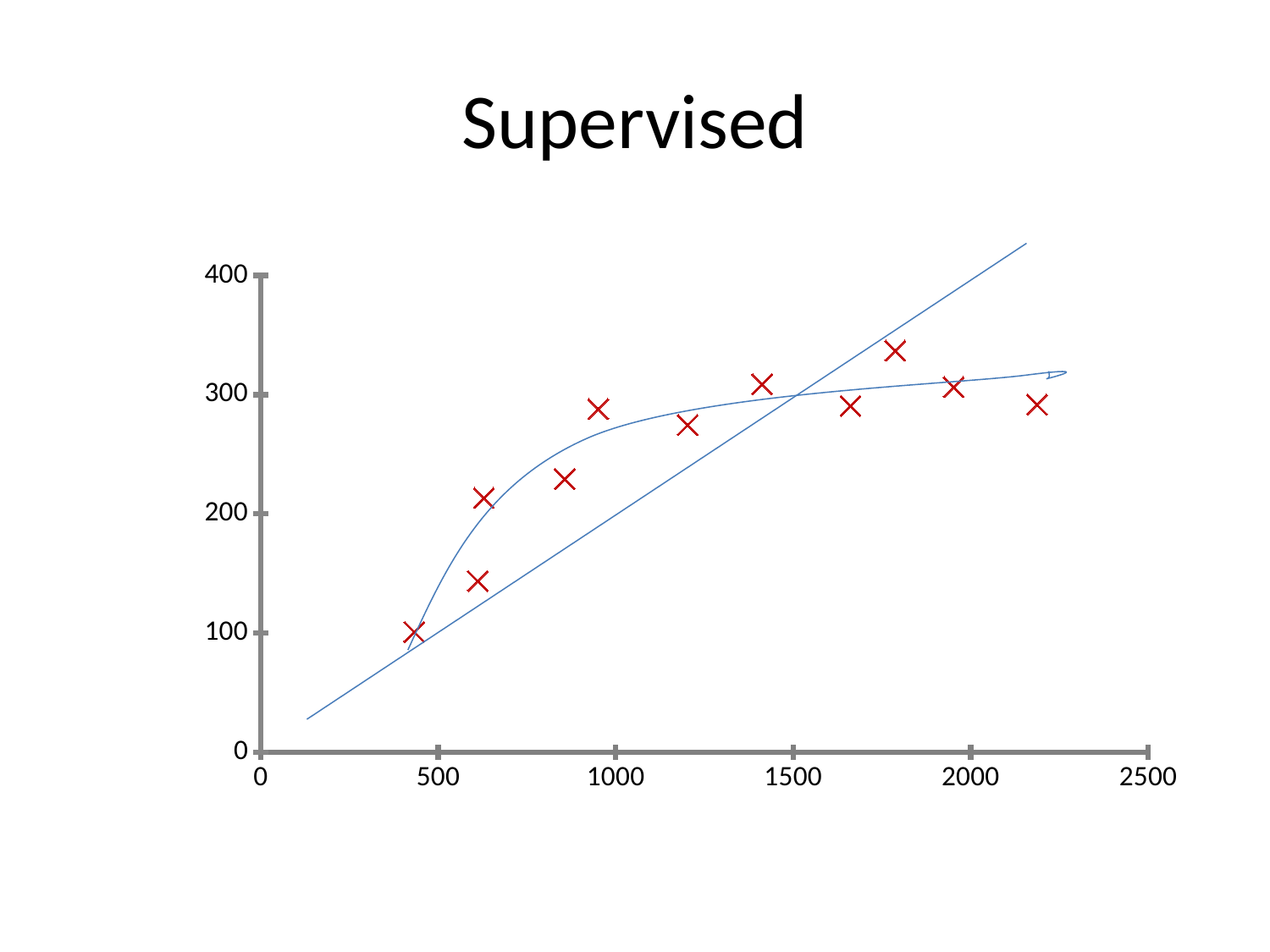

# Supervised

### Chart

| Category | Size (feet2) |
|---|---|